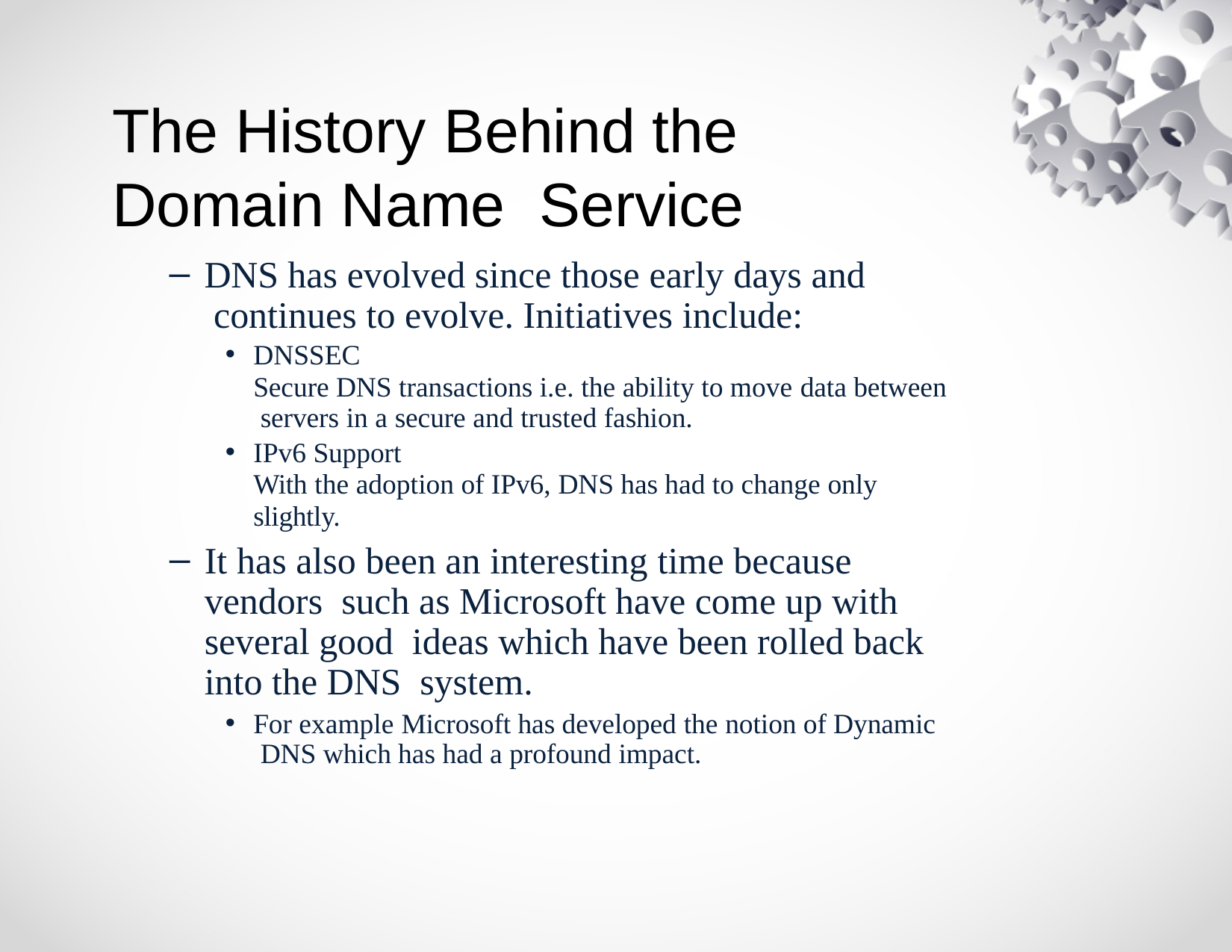

# The History Behind the Domain Name  Service
DNS has evolved since those early days and  continues to evolve. Initiatives include:
DNSSEC
Secure DNS transactions i.e. the ability to move data between  servers in a secure and trusted fashion.
IPv6 Support
With the adoption of IPv6, DNS has had to change only slightly.
It has also been an interesting time because vendors  such as Microsoft have come up with several good  ideas which have been rolled back into the DNS  system.
For example Microsoft has developed the notion of Dynamic  DNS which has had a profound impact.